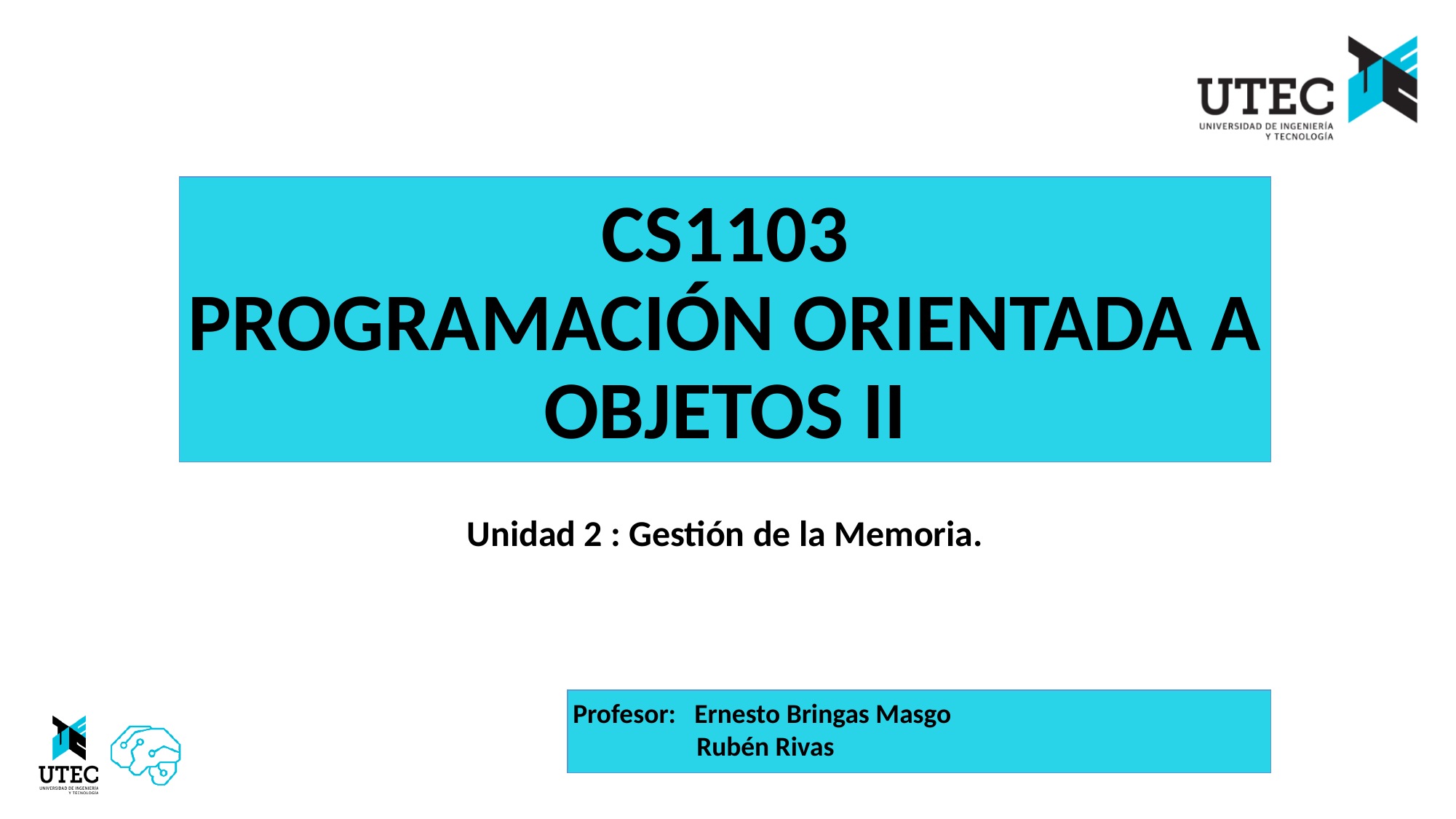

CS1103
PROGRAMACIÓN ORIENTADA A OBJETOS II
Unidad 2 : Gestión de la Memoria.

Profesor:   Ernesto Bringas Masgo
                    Rubén Rivas